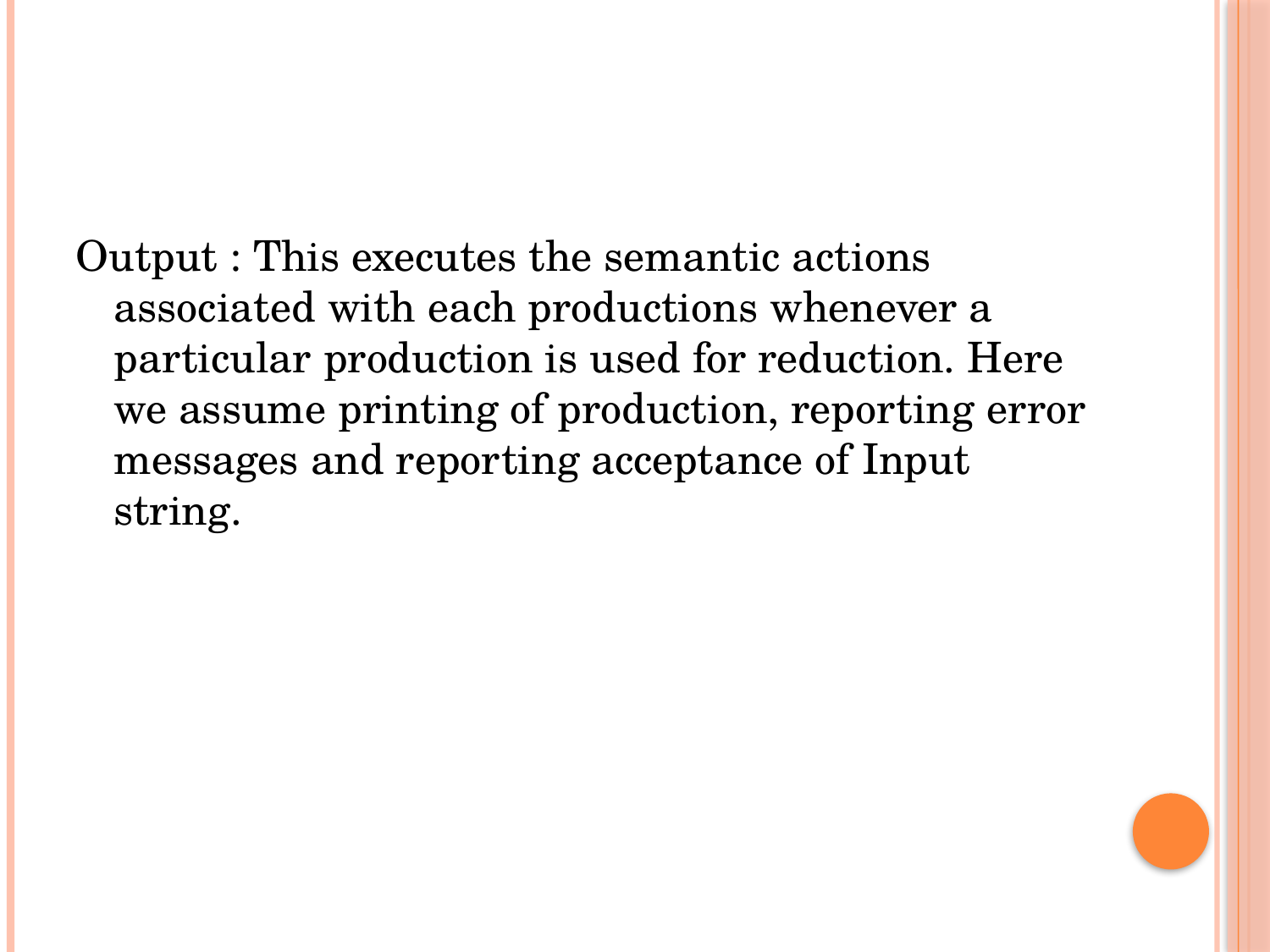

#
Output : This executes the semantic actions associated with each productions whenever a particular production is used for reduction. Here we assume printing of production, reporting error messages and reporting acceptance of Input string.